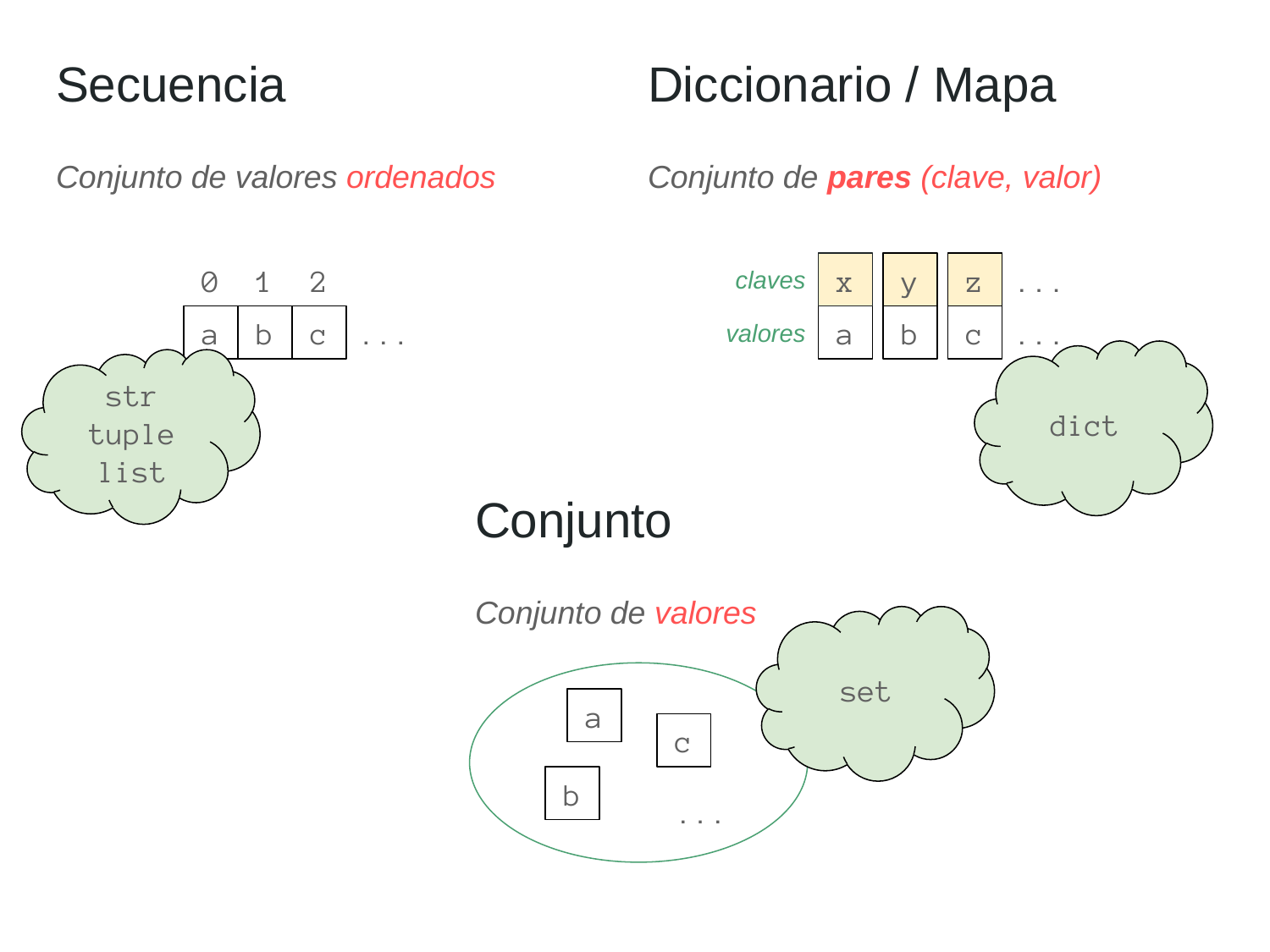

Secuencia
Diccionario / Mapa
Conjunto de valores ordenados
Conjunto de pares (clave, valor)
0
1
2
x
y
z
...
a
b
c
...
claves
a
b
c
...
valores
dict
str
tuple
list
Conjunto
Conjunto de valores
set

a
c
b
...